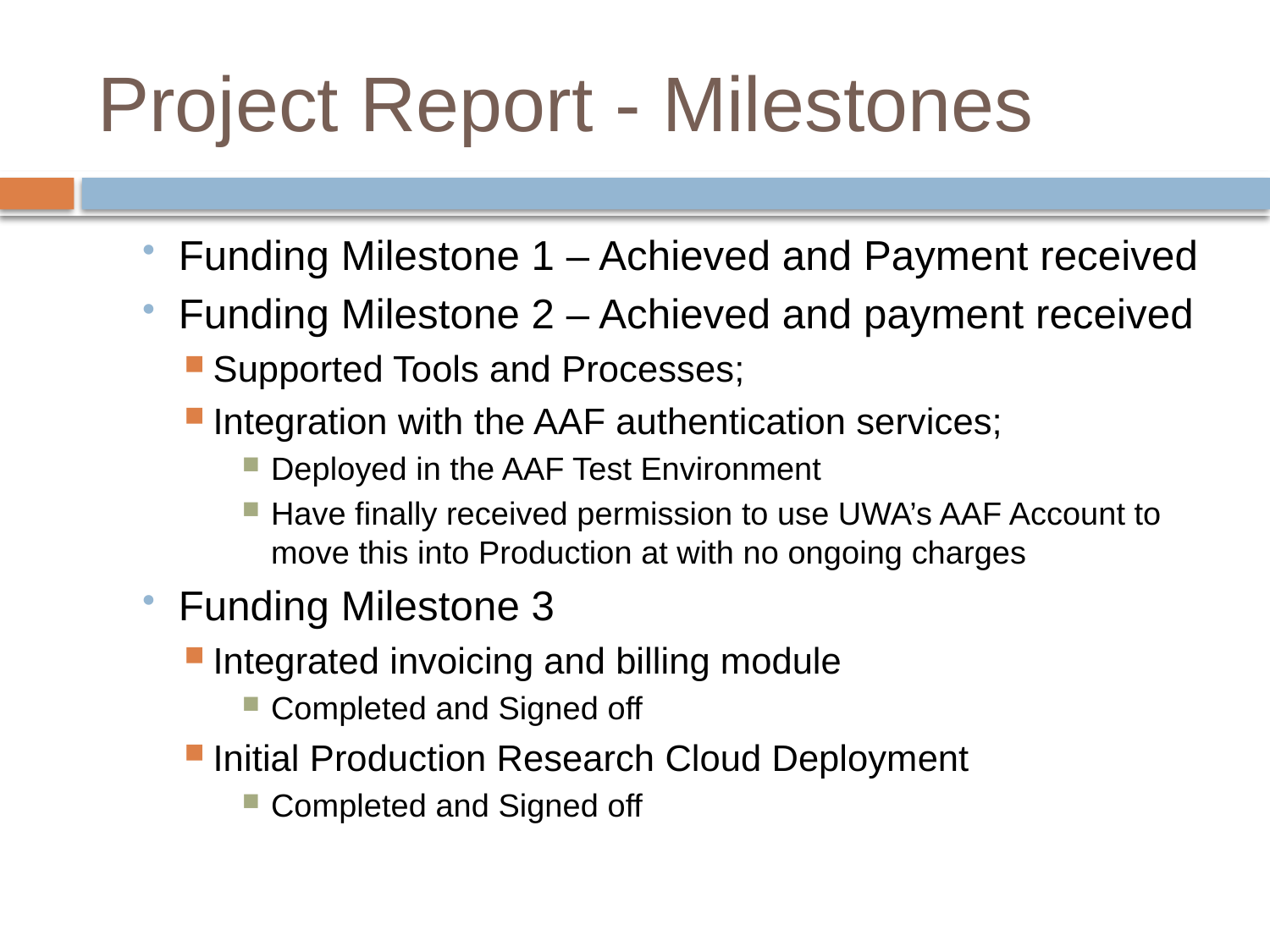

# Project Report - Milestones
Funding Milestone 1 – Achieved and Payment received
Funding Milestone 2 – Achieved and payment received
Supported Tools and Processes;
Integration with the AAF authentication services;
Deployed in the AAF Test Environment
Have finally received permission to use UWA’s AAF Account to move this into Production at with no ongoing charges
Funding Milestone 3
Integrated invoicing and billing module
Completed and Signed off
Initial Production Research Cloud Deployment
Completed and Signed off